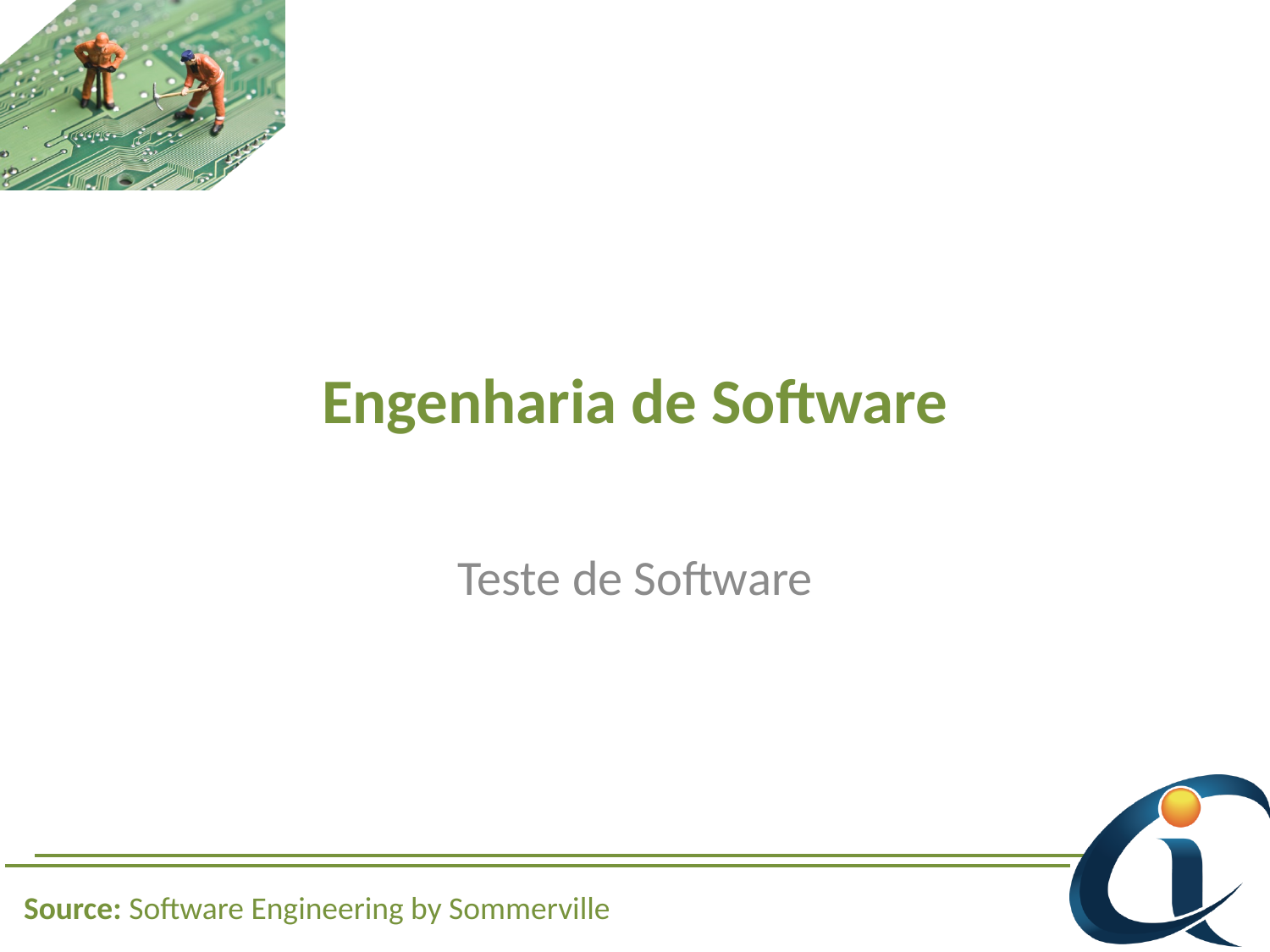

# Engenharia de Software
Teste de Software